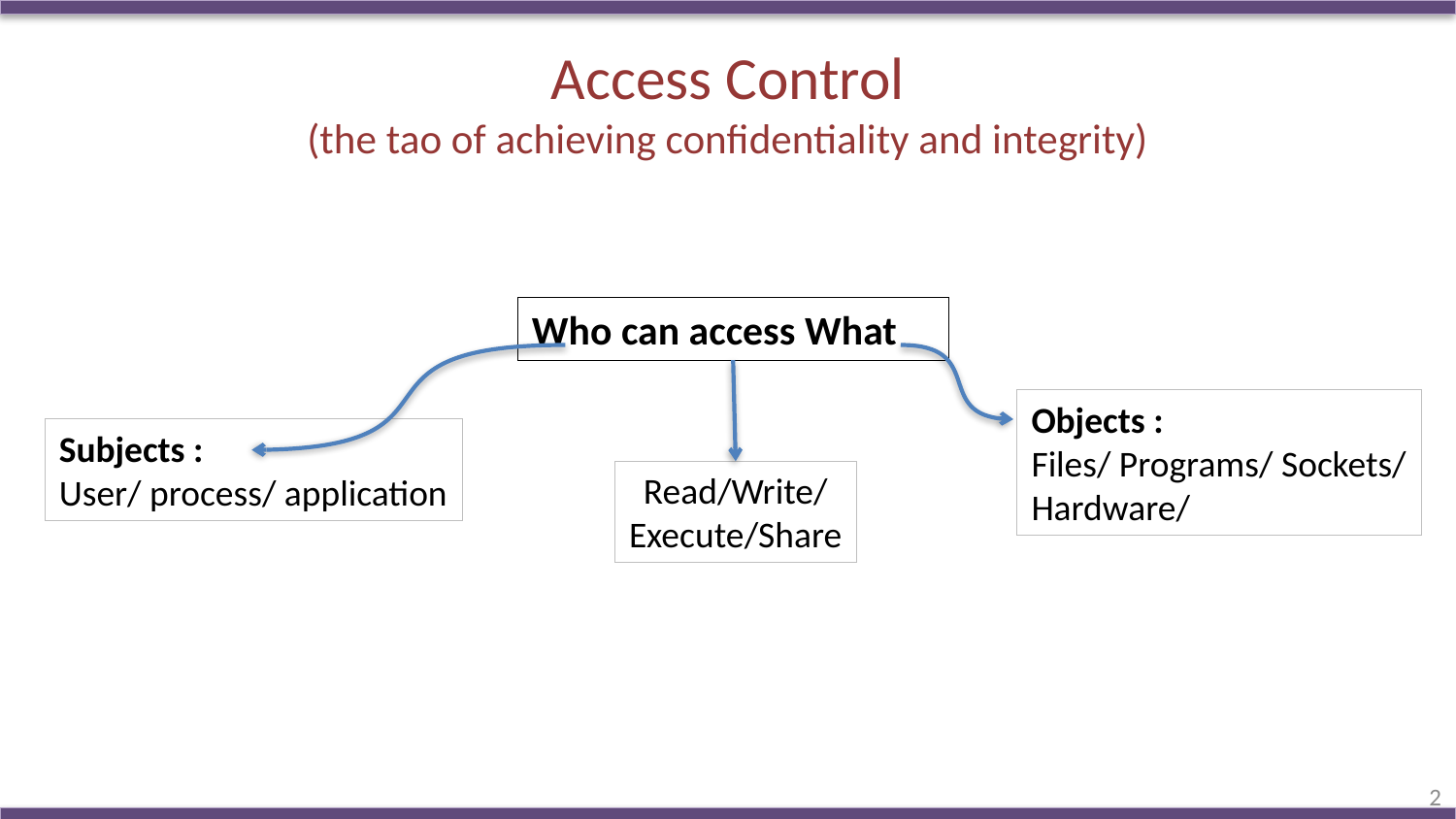

# Access Control (the tao of achieving confidentiality and integrity)
Who can access What
Objects :
Files/ Programs/ Sockets/
Hardware/
Subjects :
User/ process/ application
Read/Write/
Execute/Share
2